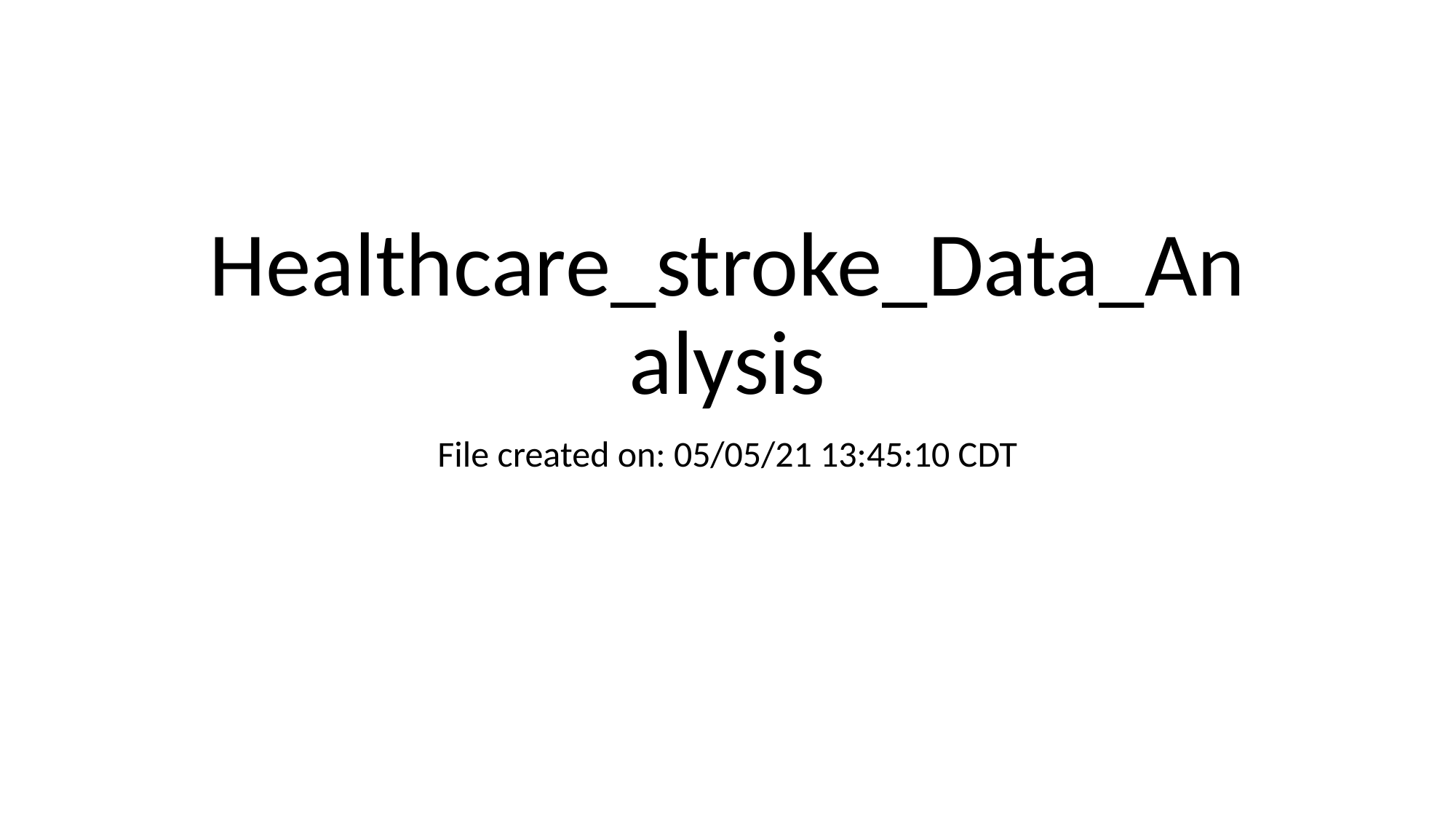

# Healthcare_stroke_Data_Analysis
File created on: 05/05/21 13:45:10 CDT